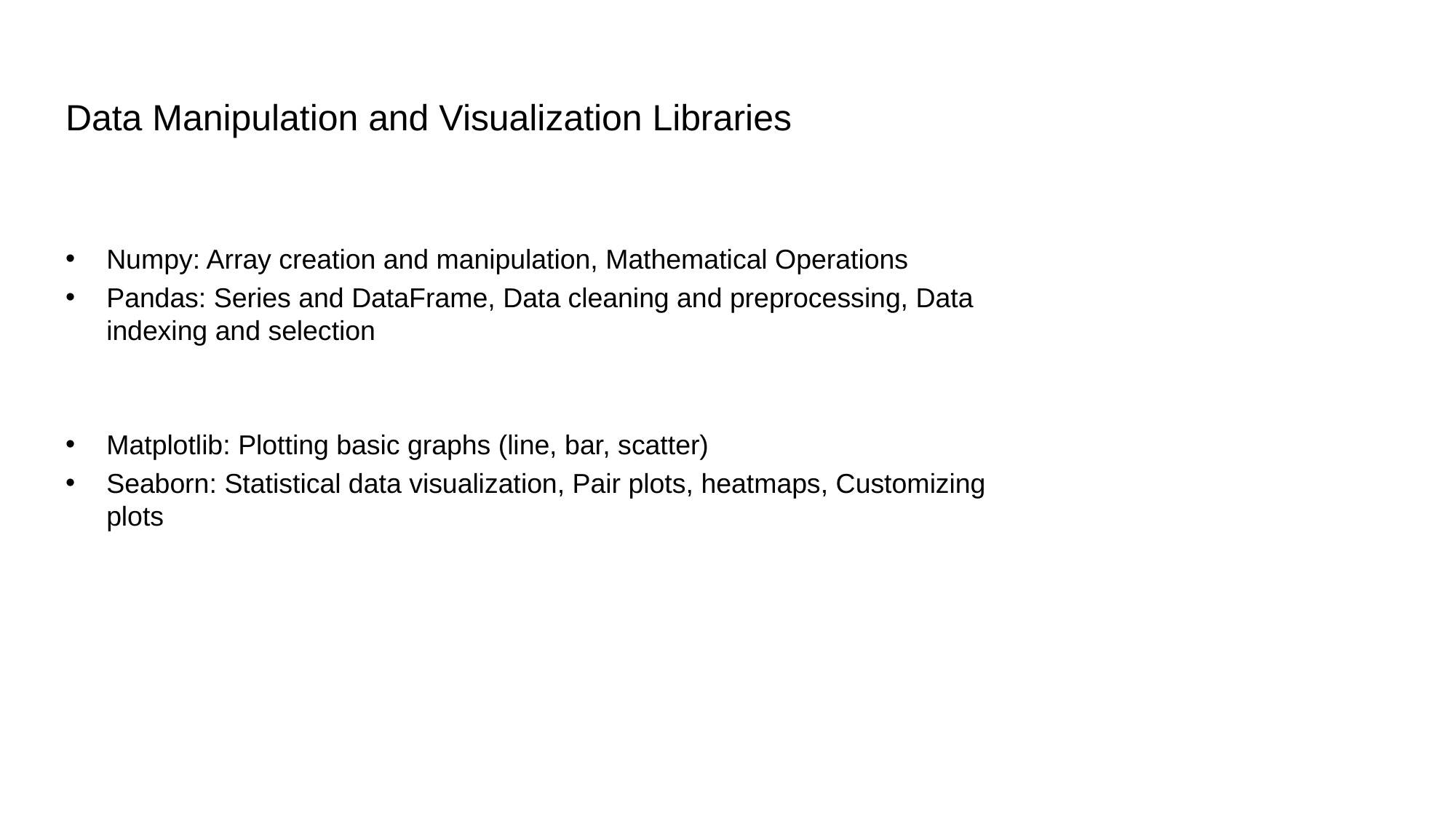

# Data Manipulation and Visualization Libraries
Numpy: Array creation and manipulation, Mathematical Operations
Pandas: Series and DataFrame, Data cleaning and preprocessing, Data indexing and selection

Matplotlib: Plotting basic graphs (line, bar, scatter)
Seaborn: Statistical data visualization, Pair plots, heatmaps, Customizing plots